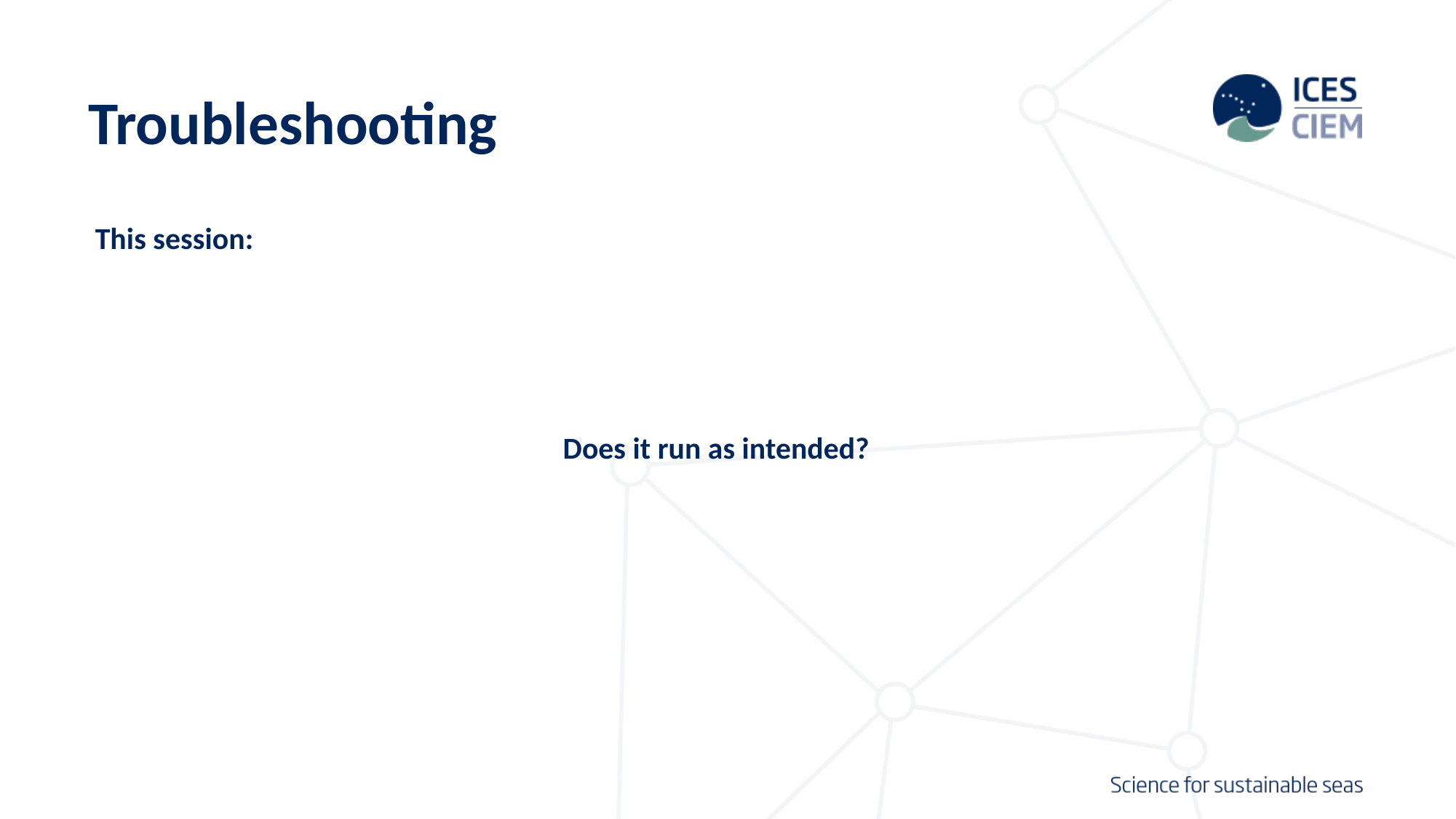

# Troubleshooting
 This session:

Does it run as intended?